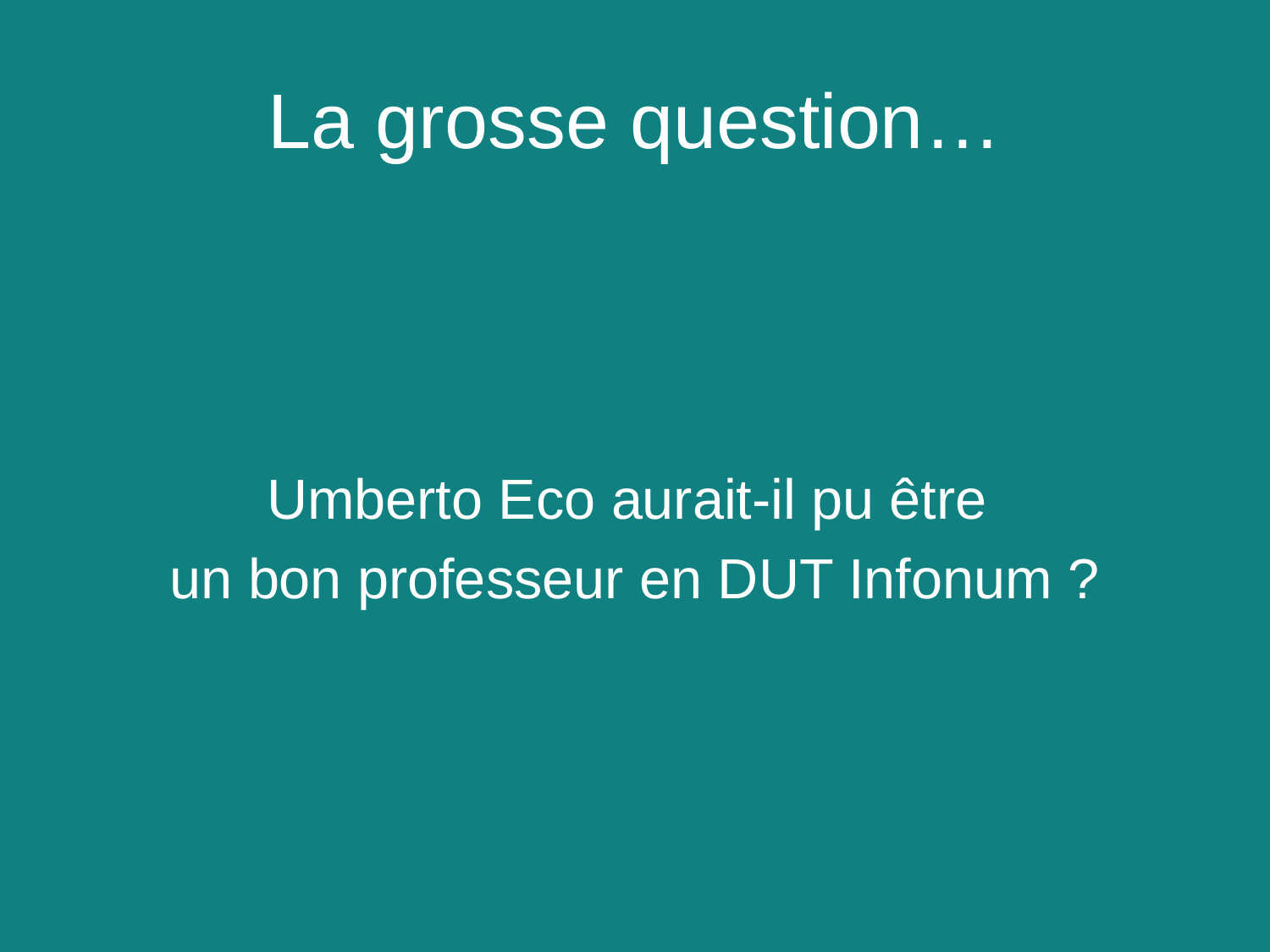

# La grosse question…
Umberto Eco aurait-il pu être
un bon professeur en DUT Infonum ?